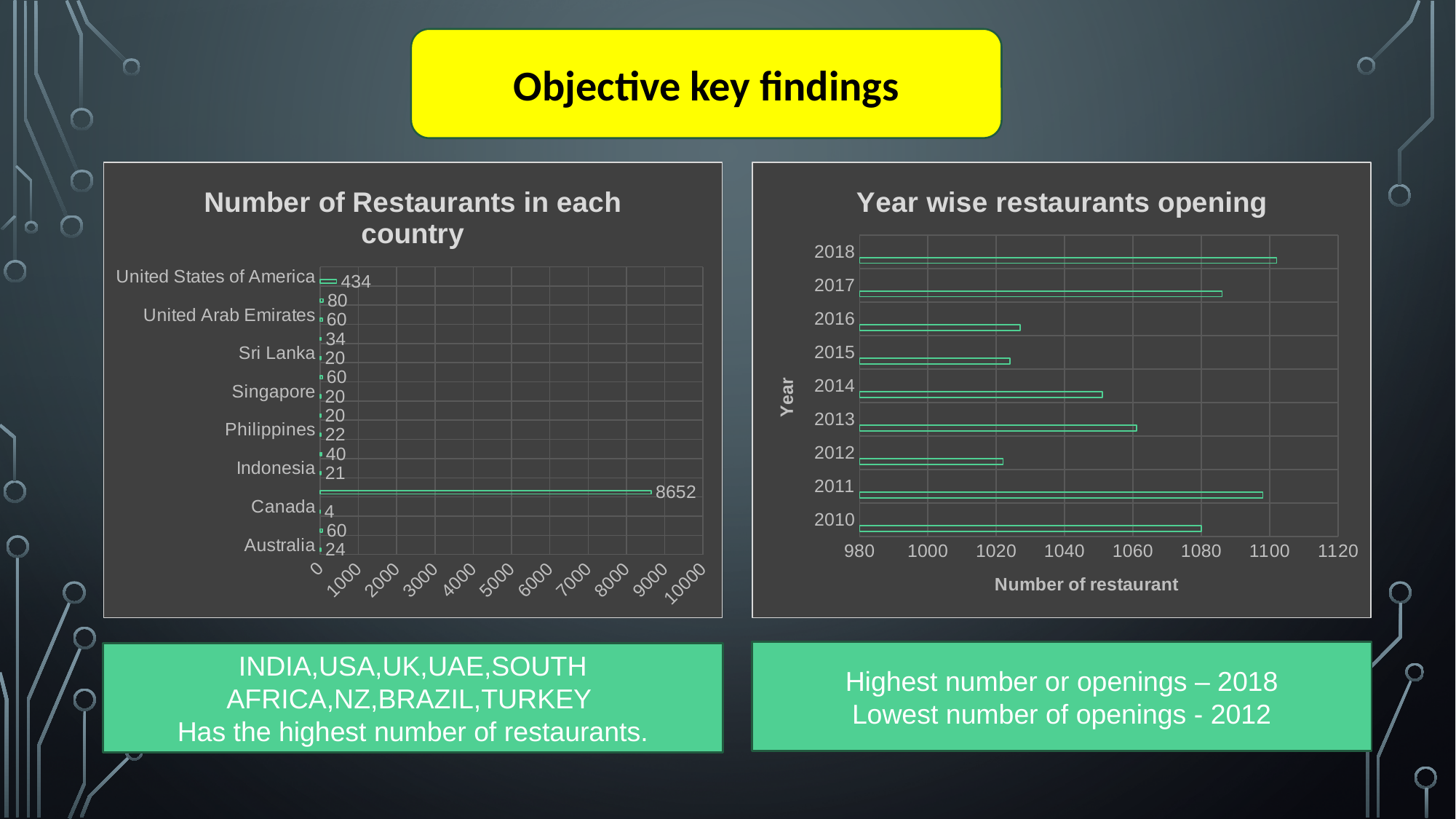

Objective key findings

### Chart: Number of Restaurants in each country

| Category | Series 1 | Column1 | Column2 |
|---|---|---|---|
| Australia | 24.0 | None | None |
| Brazil | 60.0 | None | None |
| Canada | 4.0 | None | None |
| India | 8652.0 | None | None |
| Indonesia | 21.0 | None | None |
| New Zealand | 40.0 | None | None |
| Philippines | 22.0 | None | None |
| Qatar | 20.0 | None | None |
| Singapore | 20.0 | None | None |
| South Africa | 60.0 | None | None |
| Sri Lanka | 20.0 | None | None |
| Turkey | 34.0 | None | None |
| United Arab Emirates | 60.0 | None | None |
| United Kingdom | 80.0 | None | None |
| United States of America | 434.0 | None | None |

### Chart: Year wise restaurants opening

| Category | Nmber of Restaurants | Column1 | Column2 |
|---|---|---|---|
| 2010 | 1080.0 | None | None |
| 2011 | 1098.0 | None | None |
| 2012 | 1022.0 | None | None |
| 2013 | 1061.0 | None | None |
| 2014 | 1051.0 | None | None |
| 2015 | 1024.0 | None | None |
| 2016 | 1027.0 | None | None |
| 2017 | 1086.0 | None | None |
| 2018 | 1102.0 | None | None |
Highest number or openings – 2018
Lowest number of openings - 2012
INDIA,USA,UK,UAE,SOUTH AFRICA,NZ,BRAZIL,TURKEY
Has the highest number of restaurants.